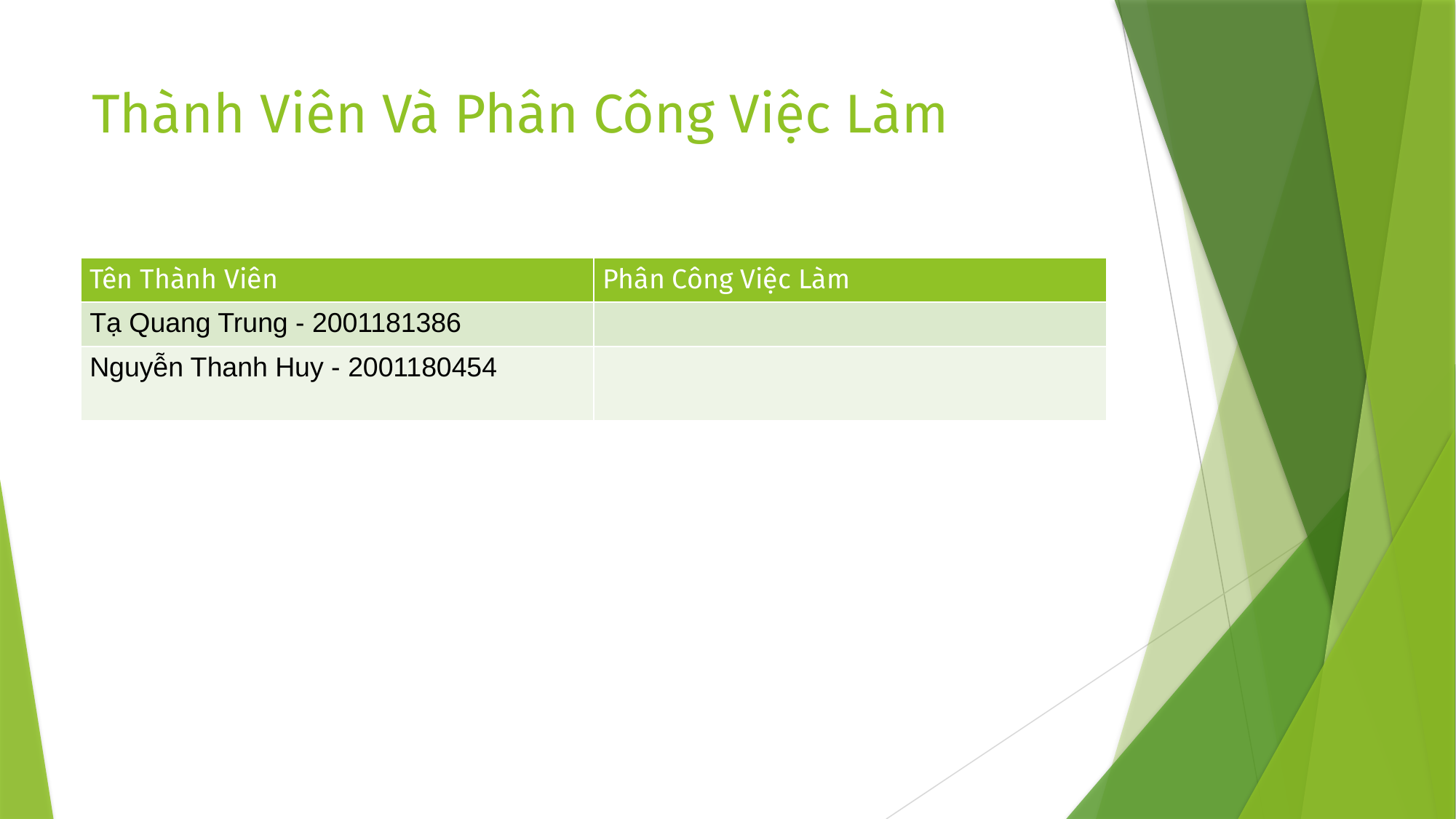

# Thành Viên Và Phân Công Việc Làm
| Tên Thành Viên | Phân Công Việc Làm |
| --- | --- |
| Tạ Quang Trung - 2001181386 |  |
| Nguyễn Thanh Huy - 2001180454 |  |